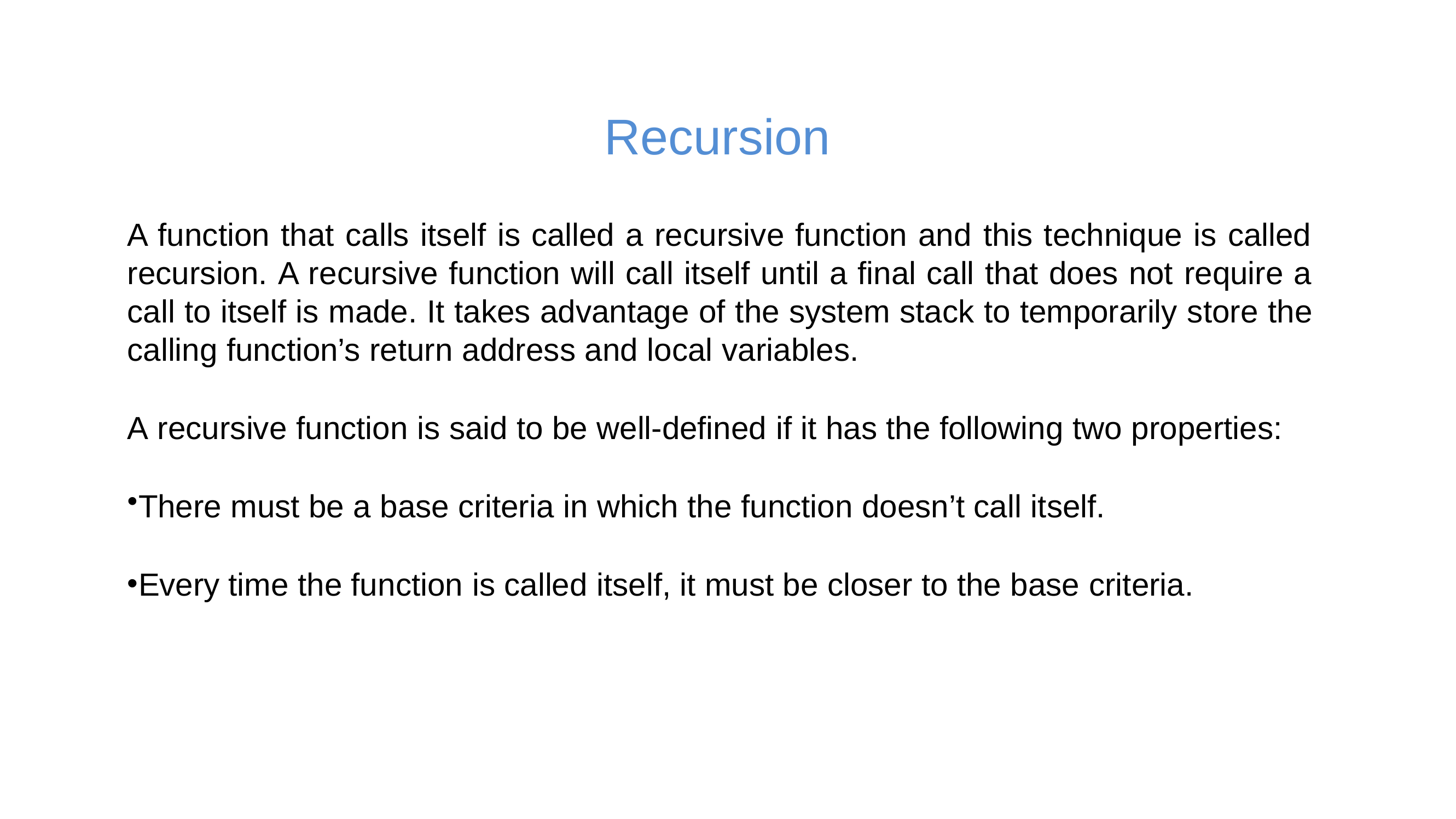

# Recursion
A function that calls itself is called a recursive function and this technique is called  recursion. A recursive function will call itself until a final call that does not require a  call to itself is made. It takes advantage of the system stack to temporarily store the  calling function’s return address and local variables.

A recursive function is said to be well-defined if it has the following two properties:

There must be a base criteria in which the function doesn’t call itself.

Every time the function is called itself, it must be closer to the base criteria.